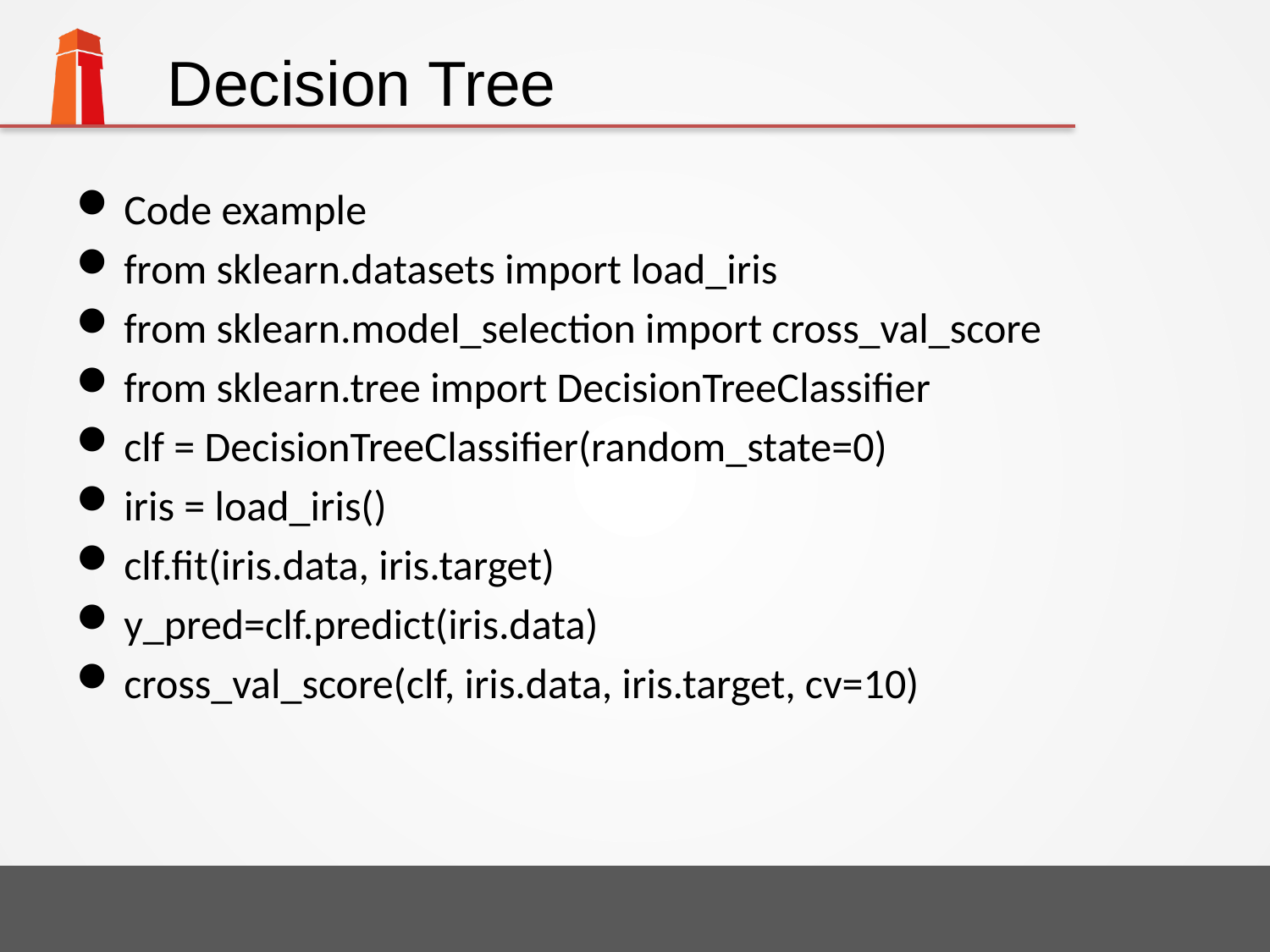

# Decision Tree
Code example
from sklearn.datasets import load_iris
from sklearn.model_selection import cross_val_score
from sklearn.tree import DecisionTreeClassifier
clf = DecisionTreeClassifier(random_state=0)
iris = load_iris()
clf.fit(iris.data, iris.target)
y_pred=clf.predict(iris.data)
cross_val_score(clf, iris.data, iris.target, cv=10)